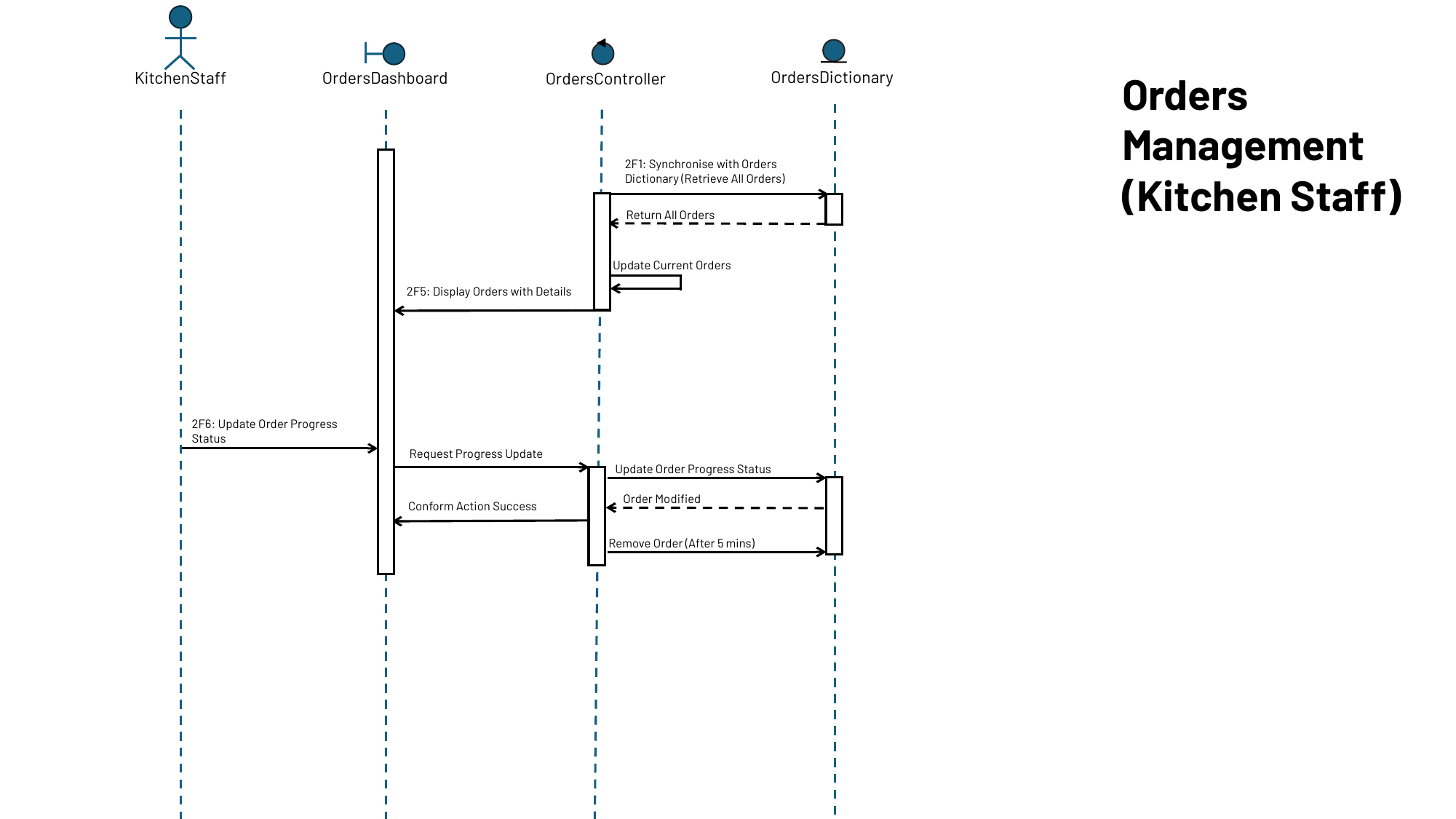

OrdersDictionary
Orders Management
(Kitchen Staff)
OrdersDashboard
KitchenStaff
OrdersController

2F1: Synchronise with Orders Dictionary (Retrieve All Orders)

Return All Orders
Update Current Orders
2F5: Display Orders with Details
2F6: Update Order Progress Status
Request Progress Update
Update Order Progress Status

Order Modified
Conform Action Success
Remove Order (After 5 mins)